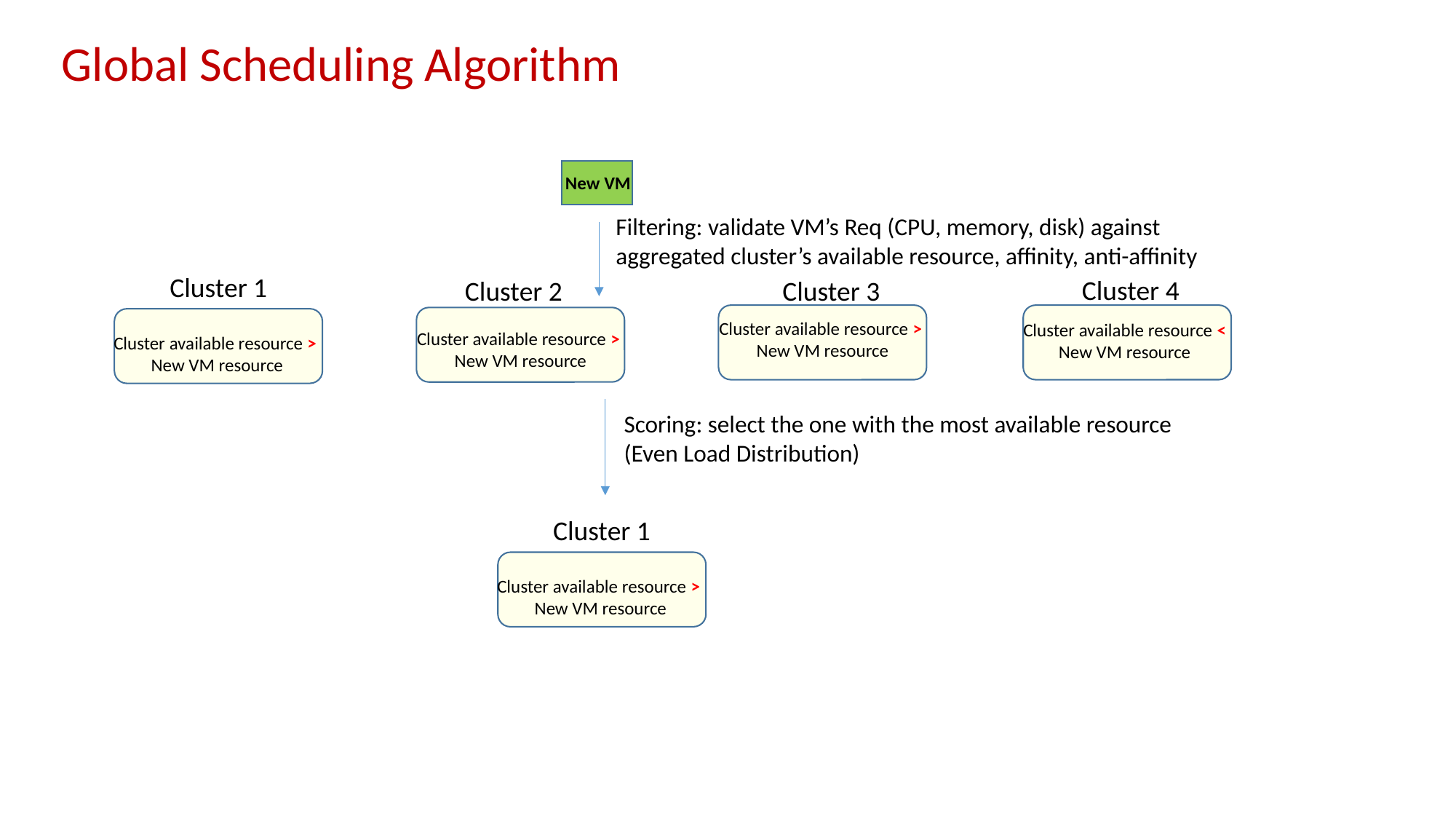

# Global Scheduling Algorithm

New VM
Filtering: validate VM’s Req (CPU, memory, disk) against aggregated cluster’s available resource, affinity, anti-affinity
Cluster 1
Cluster 4
Cluster 2
Cluster 3

Cluster available resource >  New VM resource
Cluster available resource < New VM resource
Cluster available resource >  New VM resource
Cluster available resource >  New VM resource
Scoring: select the one with the most available resource
(Even Load Distribution)
Cluster 1

Cluster available resource >  New VM resource